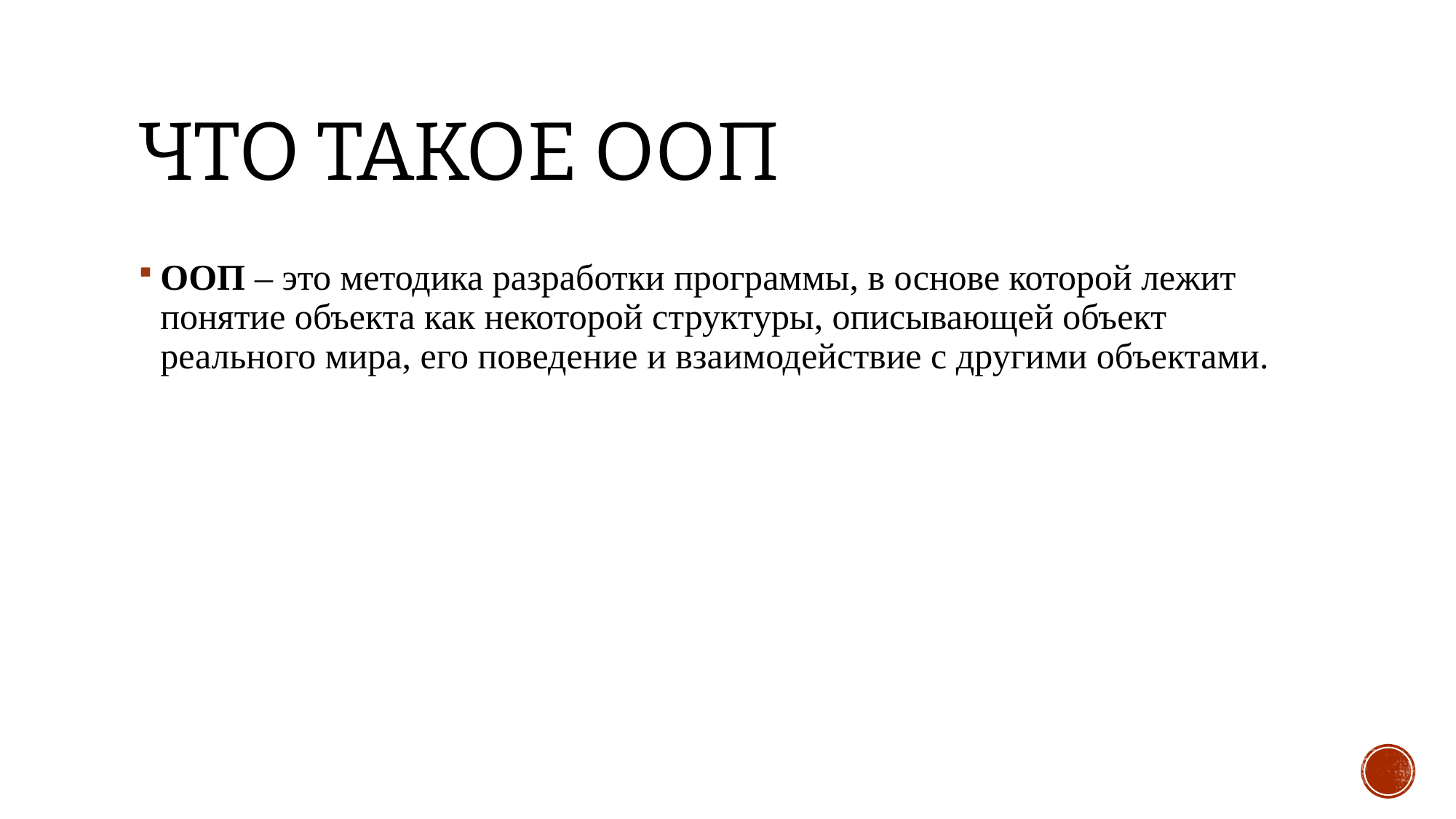

# Что такое ООП
ООП – это методика разработки программы, в основе которой лежит понятие объекта как некоторой структуры, описывающей объект реального мира, его поведение и взаимодействие с другими объектами.